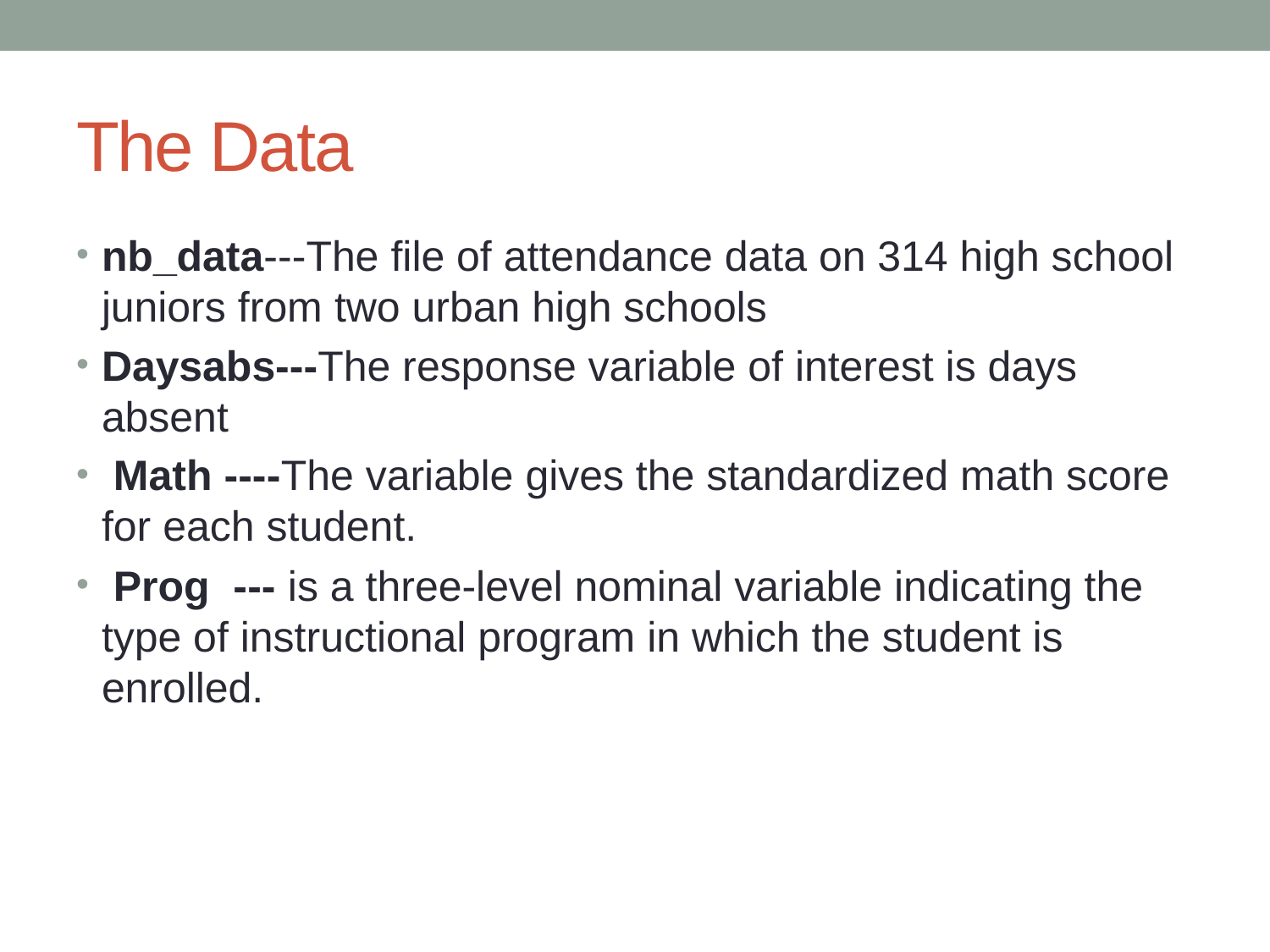

# The Data
nb_data---The file of attendance data on 314 high school juniors from two urban high schools
Daysabs---The response variable of interest is days absent
 Math ----The variable gives the standardized math score for each student.
 Prog  --- is a three-level nominal variable indicating the type of instructional program in which the student is enrolled.